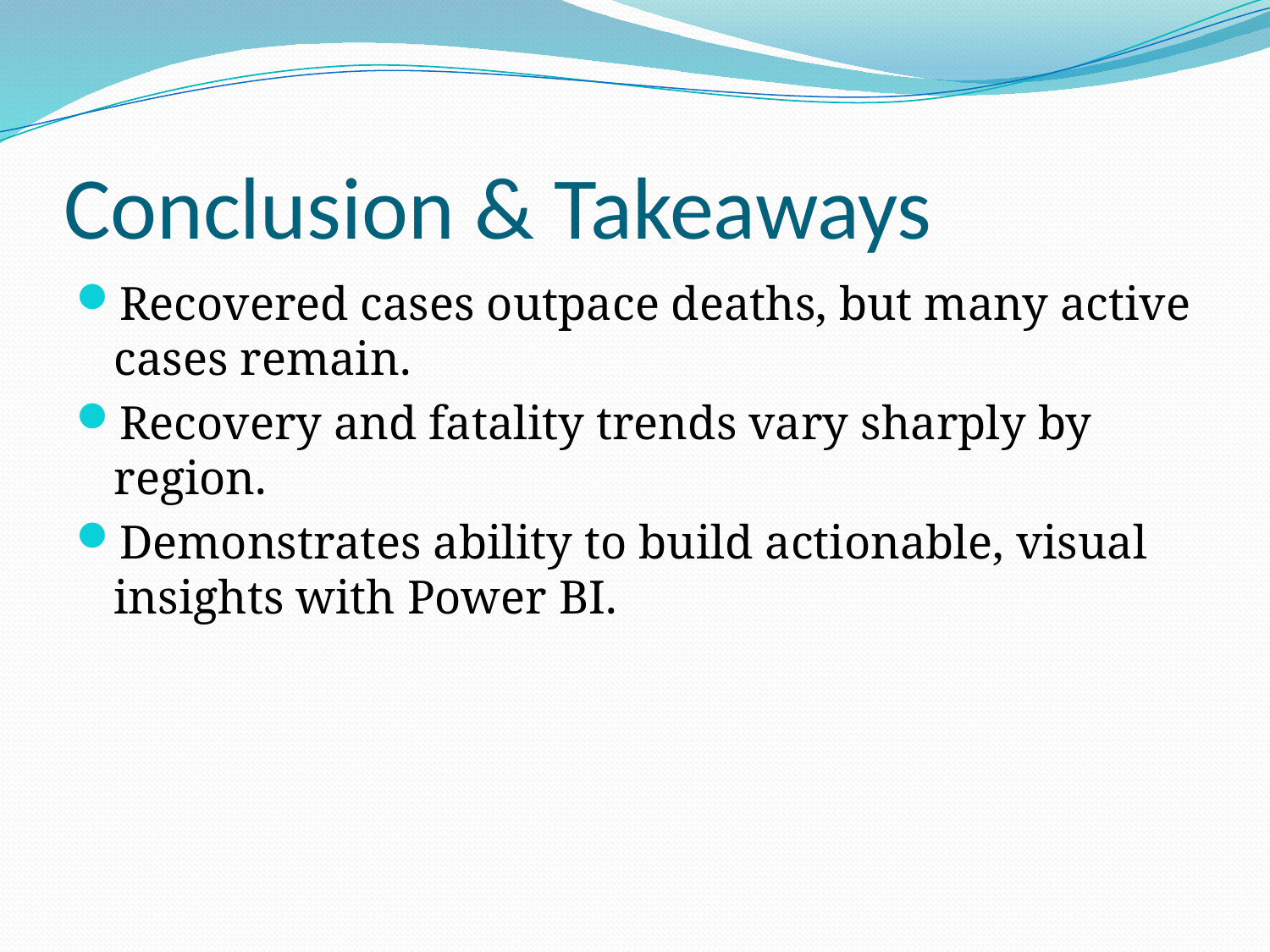

# Conclusion & Takeaways
Recovered cases outpace deaths, but many active cases remain.
Recovery and fatality trends vary sharply by region.
Demonstrates ability to build actionable, visual insights with Power BI.